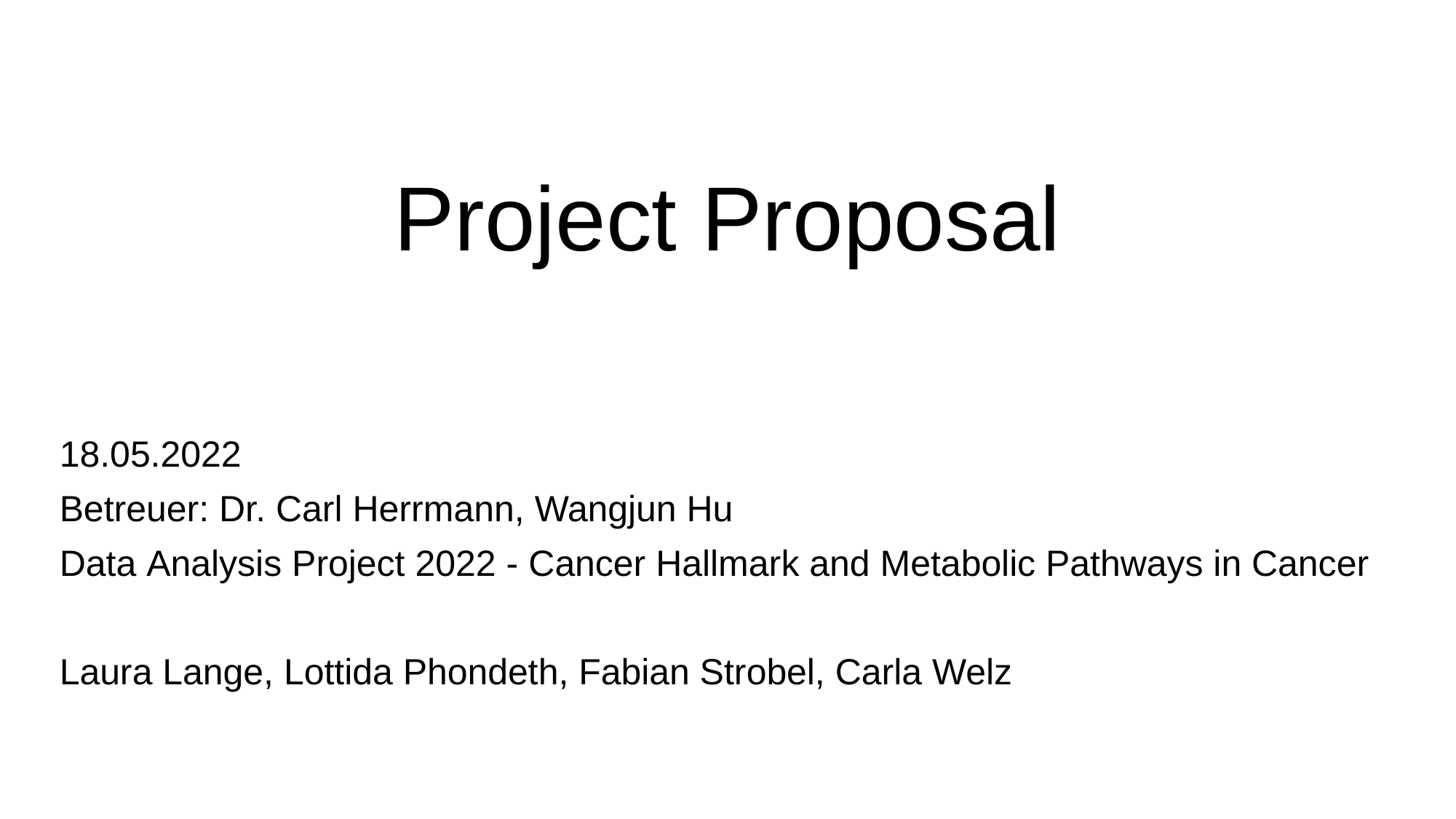

# Project Proposal
18.05.2022
Betreuer: Dr. Carl Herrmann, Wangjun Hu
Data Analysis Project 2022 - Cancer Hallmark and Metabolic Pathways in Cancer

Laura Lange, Lottida Phondeth, Fabian Strobel, Carla Welz